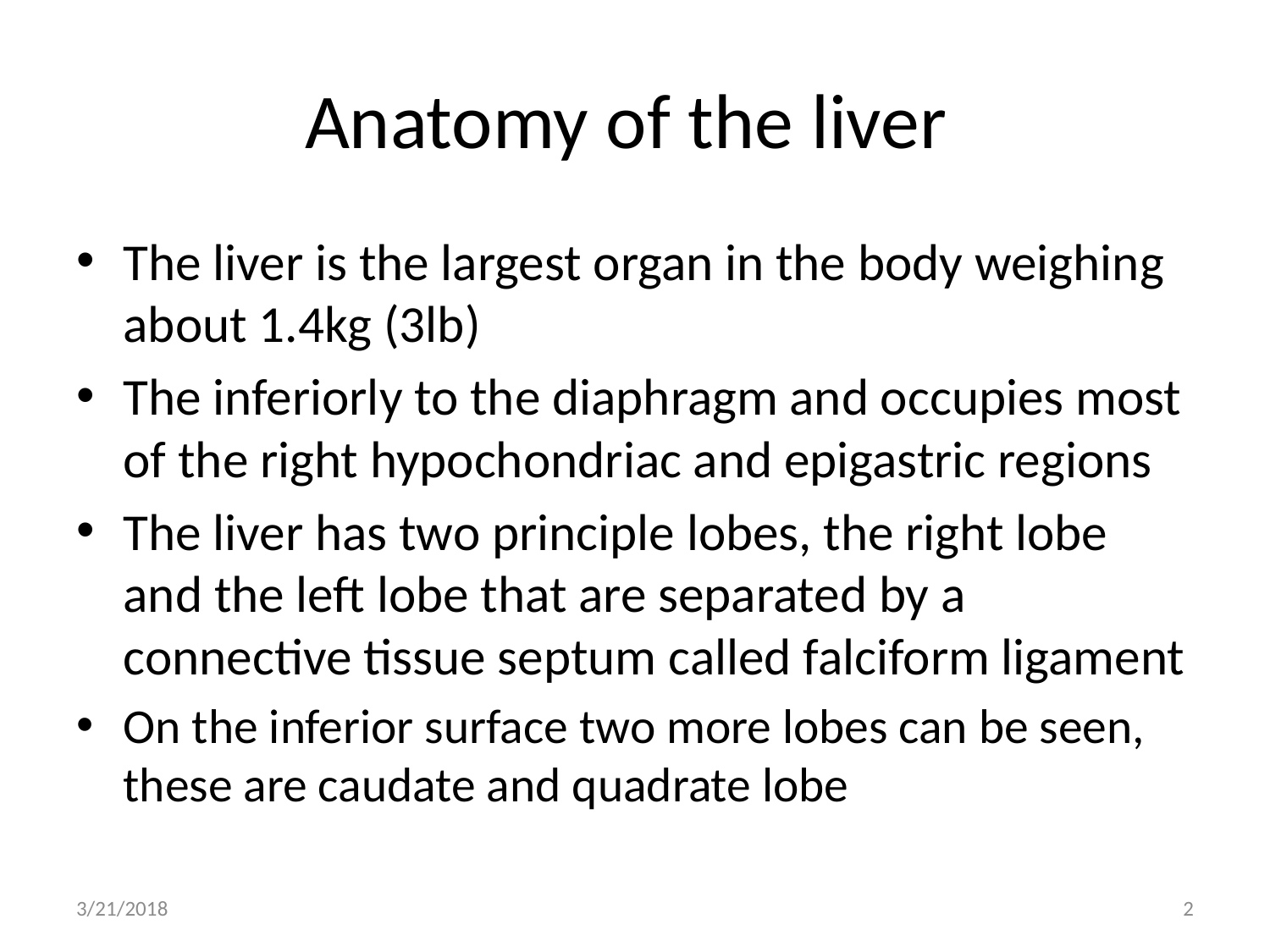

# Anatomy of the liver
The liver is the largest organ in the body weighing about 1.4kg (3lb)
The inferiorly to the diaphragm and occupies most of the right hypochondriac and epigastric regions
The liver has two principle lobes, the right lobe and the left lobe that are separated by a connective tissue septum called falciform ligament
On the inferior surface two more lobes can be seen, these are caudate and quadrate lobe

3/21/2018
2